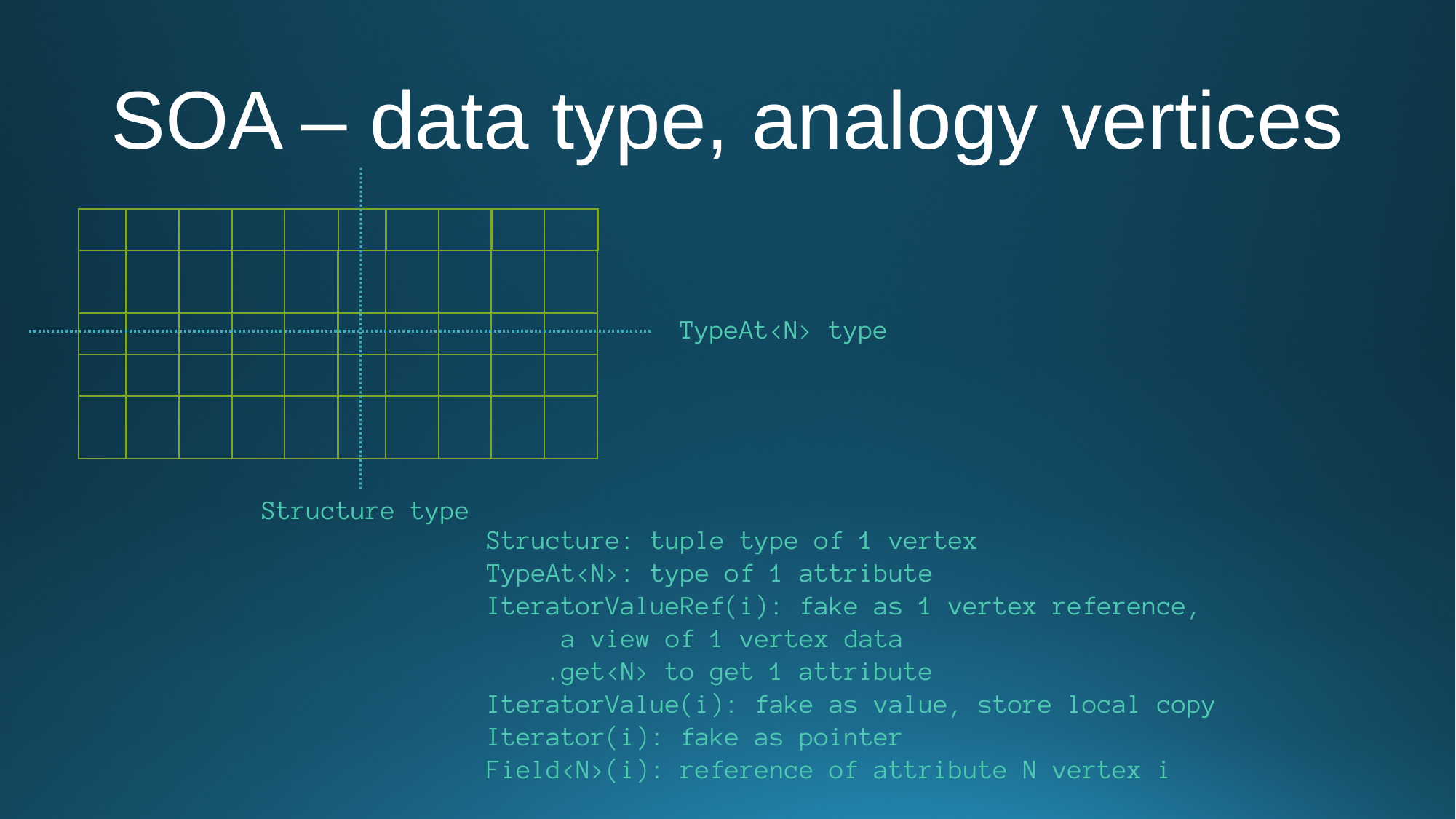

# SOA – data type, analogy vertices

TypeAt<N> type
Structure type
Structure: tuple type of 1 vertex
TypeAt<N>: type of 1 attribute
IteratorValueRef(i): fake as 1 vertex reference,
     a view of 1 vertex data
    .get<N> to get 1 attribute
IteratorValue(i): fake as value, store local copy
Iterator(i): fake as pointer
Field<N>(i): reference of attribute N vertex i